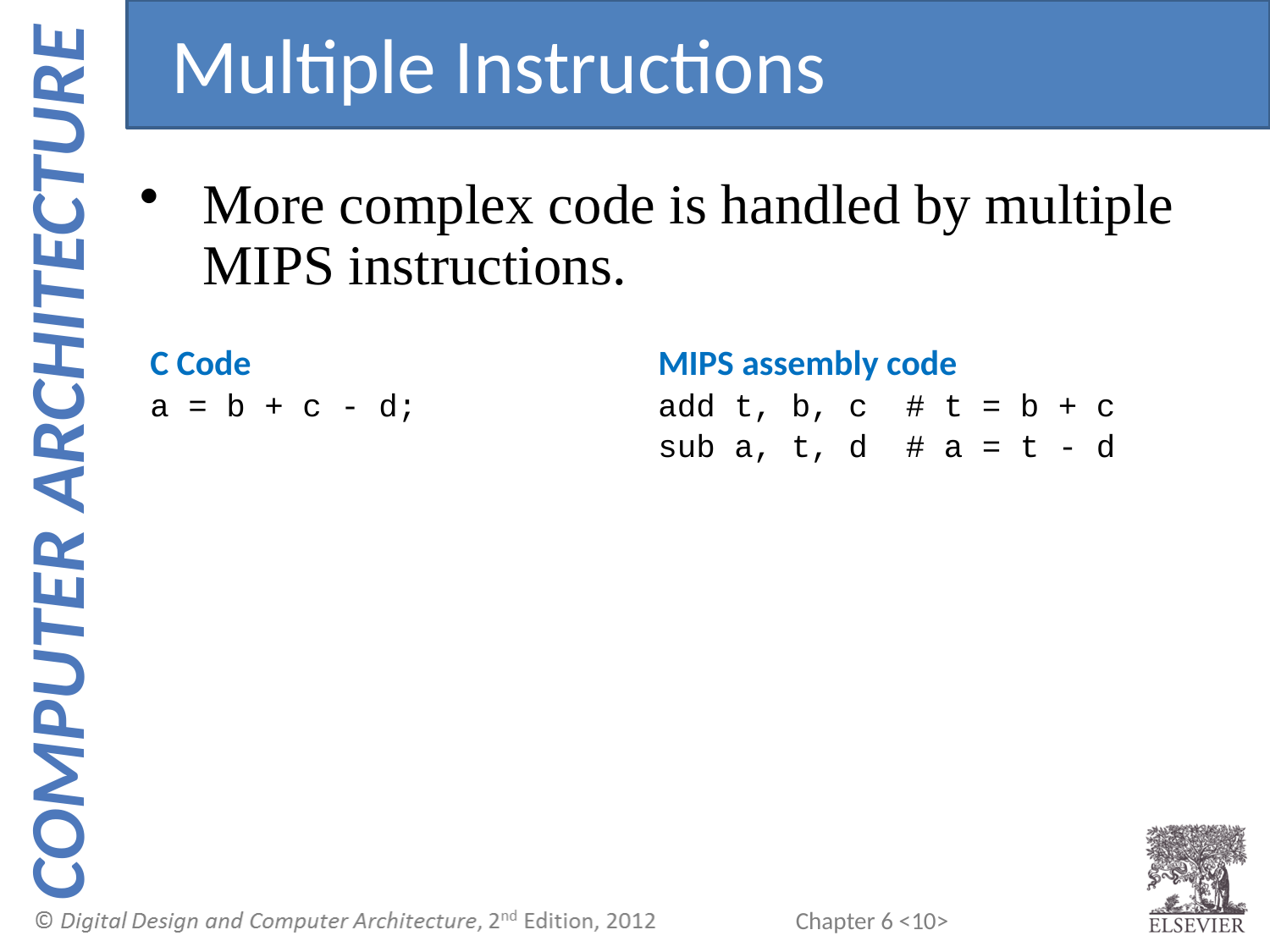

Multiple Instructions

More complex code is handled by multiple MIPS instructions.

C Code
a = b + c - d;
MIPS assembly code
add t, b, c  # t = b + c
sub a, t, d  # a = t - d